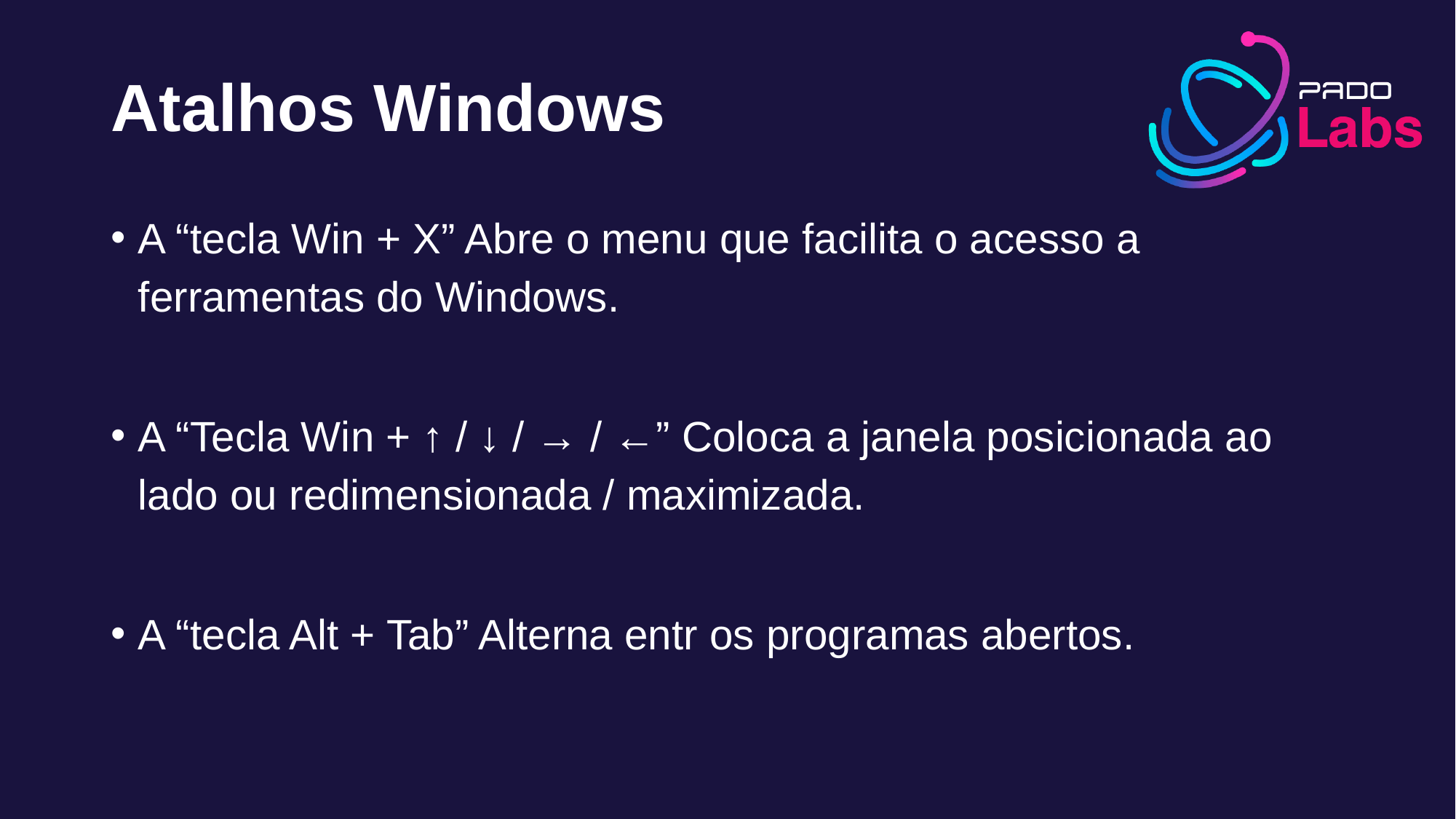

# Atalhos Windows
A “tecla Win + X” Abre o menu que facilita o acesso a ferramentas do Windows.

A “Tecla Win + ↑ / ↓ / → / ←” Coloca a janela posicionada ao lado ou redimensionada / maximizada.

A “tecla Alt + Tab” Alterna entr os programas abertos.